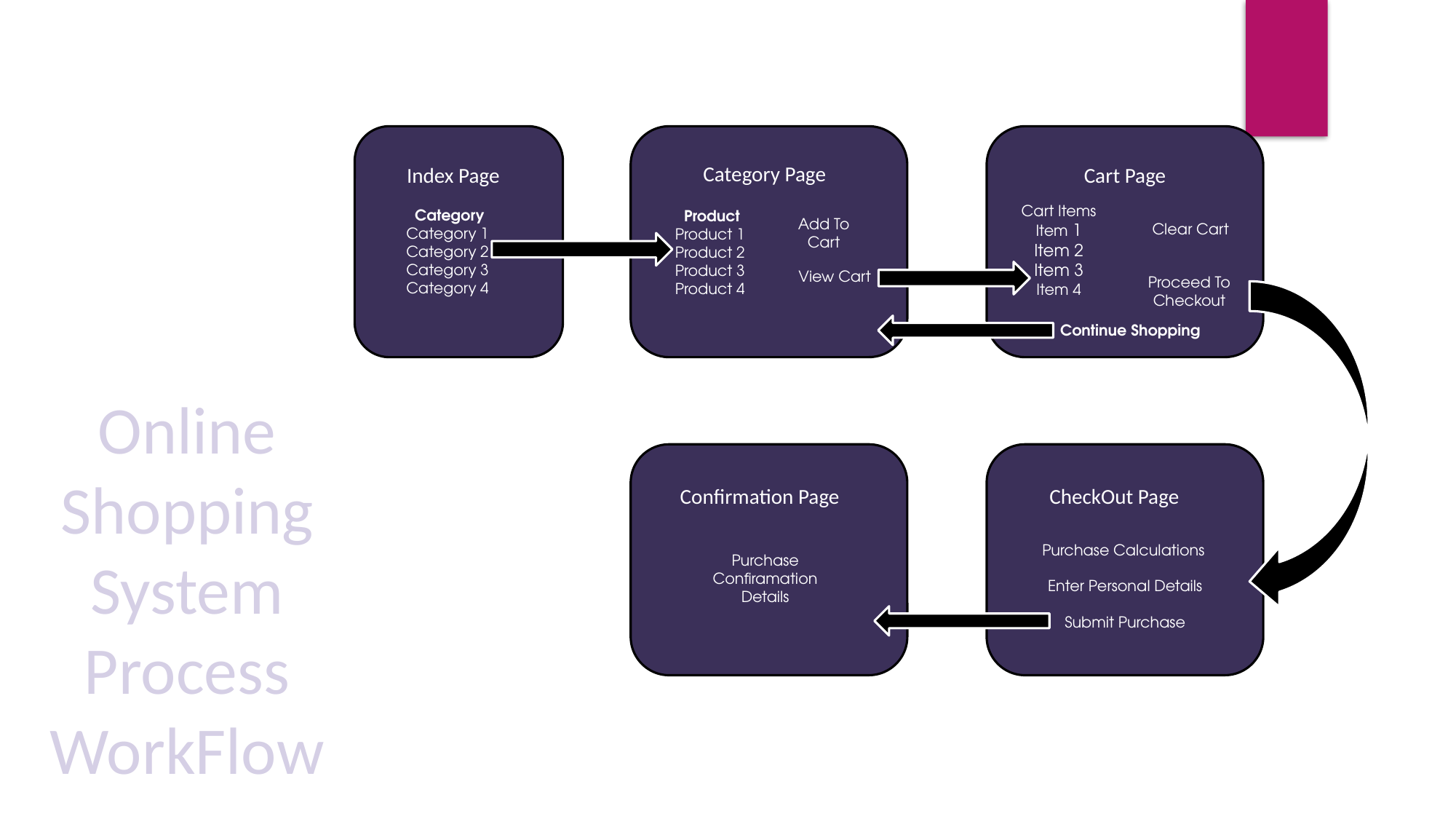

Category Page
Index Page
Cart Page
Cart Items
Item 1
Item 2
Item 3
Item 4
 Category
Category 1
Category 2
Category 3
Category 4
 Product
Product 1
Product 2
Product 3
Product 4
Add To Cart
Clear Cart

View Cart

Proceed To Checkout

Continue Shopping

Online Shopping System Process WorkFlow

Confirmation Page
CheckOut Page
Purchase Calculations
Purchase Confiramation Details
Enter Personal Details

Submit Purchase